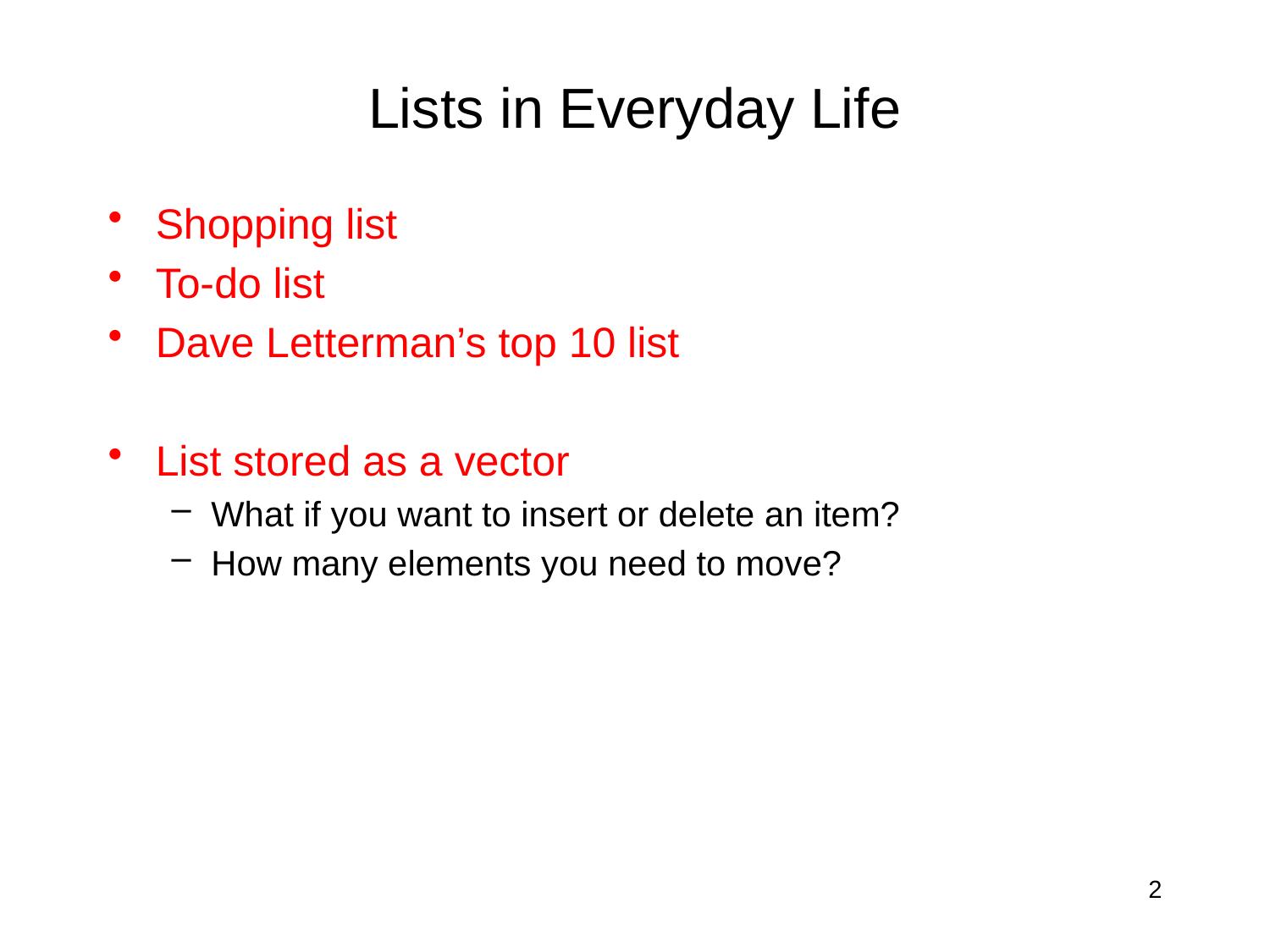

# Lists in Everyday Life
Shopping list
To-do list
Dave Letterman’s top 10 list

List stored as a vector
What if you want to insert or delete an item?
How many elements you need to move?
2